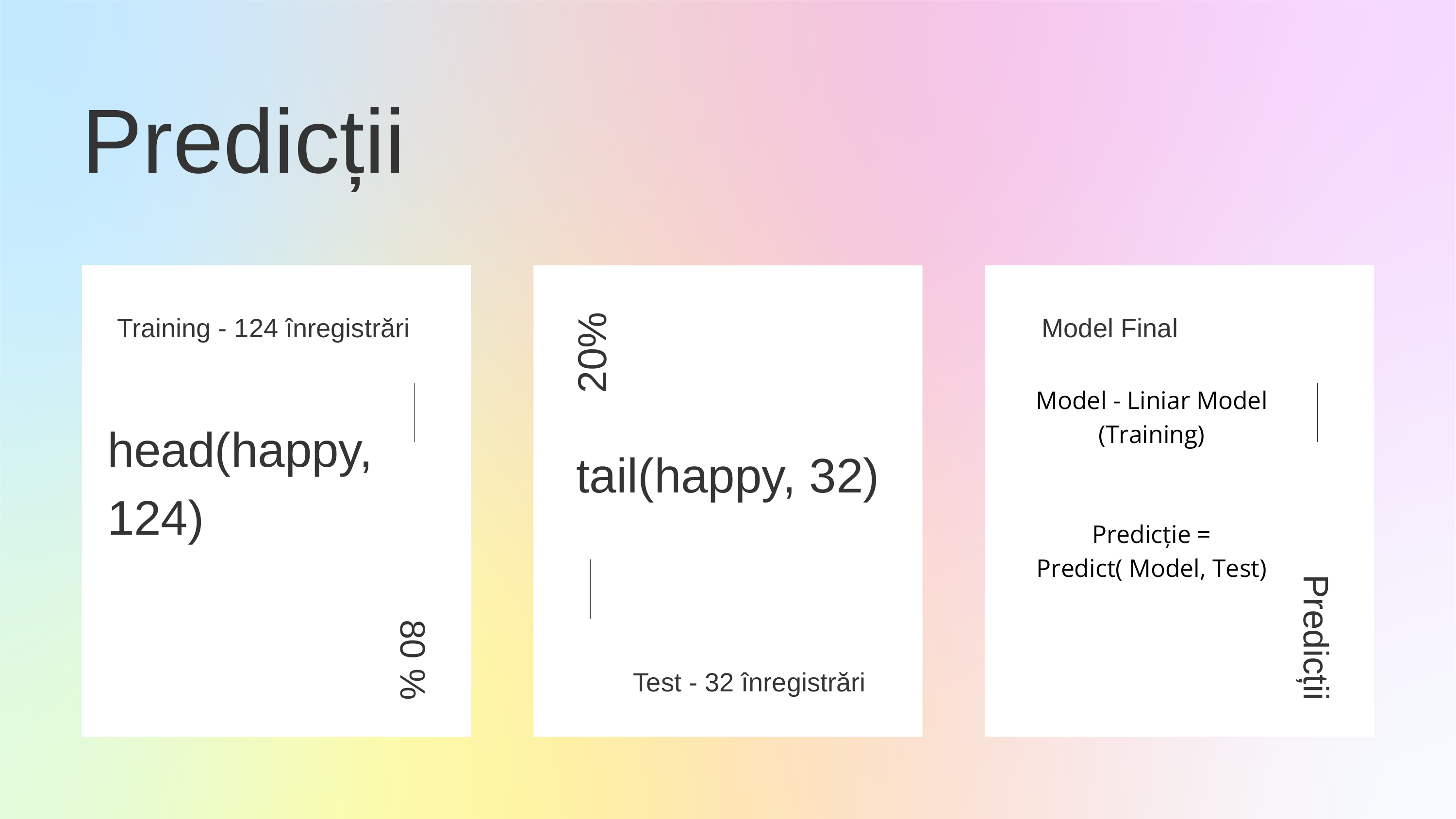

Predicții

Training - 124 înregistrări
Model Final
Model - Liniar Model (Training)
20%

head(happy, 124)
tail(happy, 32)
Predicție = Predict( Model, Test)

Predicții
80 %
Test - 32 înregistrări